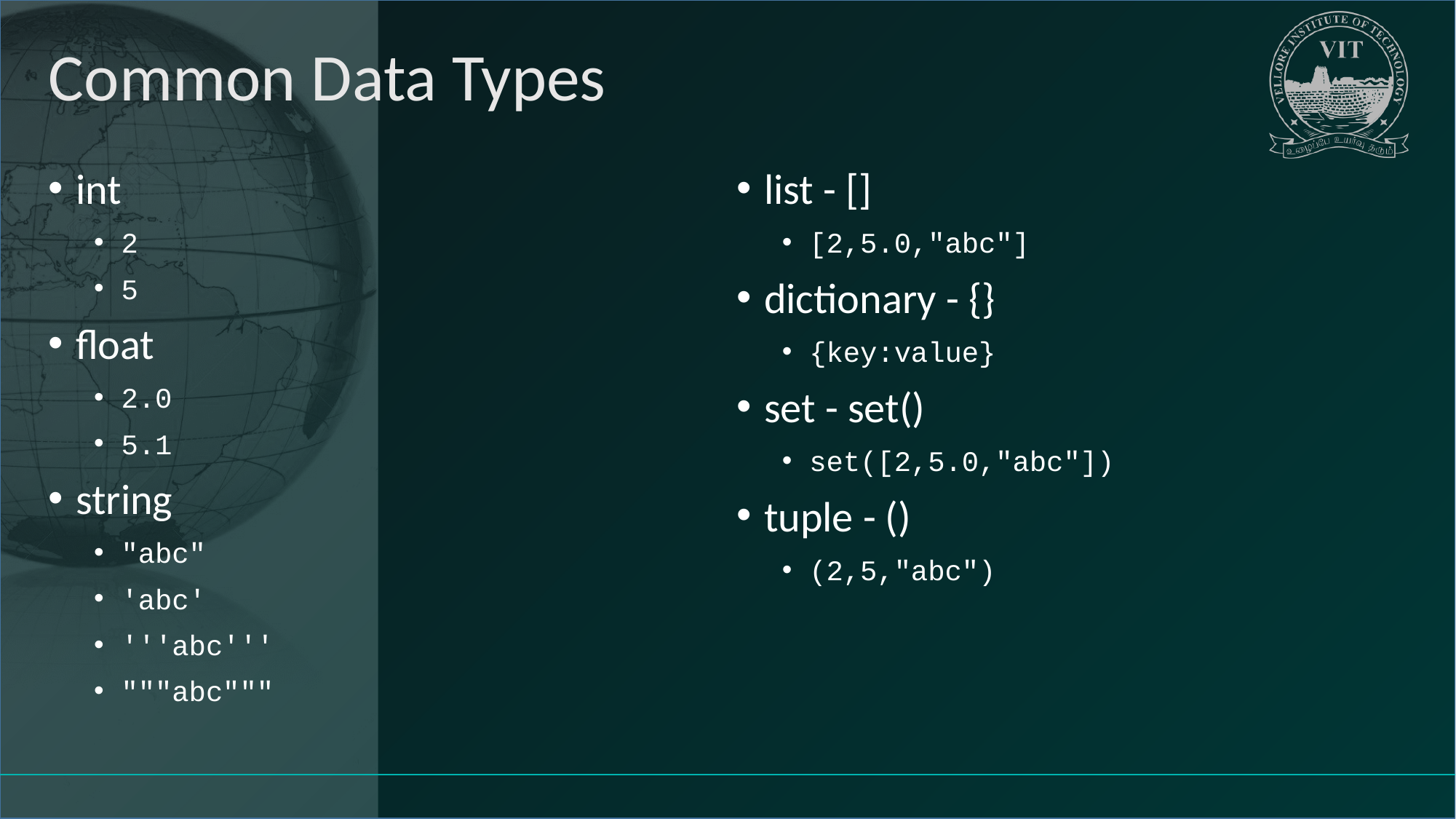

# Common Data Types
int
2
5
float
2.0
5.1
string
"abc"
'abc'
'''abc'''
"""abc"""

list - []
[2,5.0,"abc"]
dictionary - {}
{key:value}
set - set()
set([2,5.0,"abc"])
tuple - ()
(2,5,"abc")